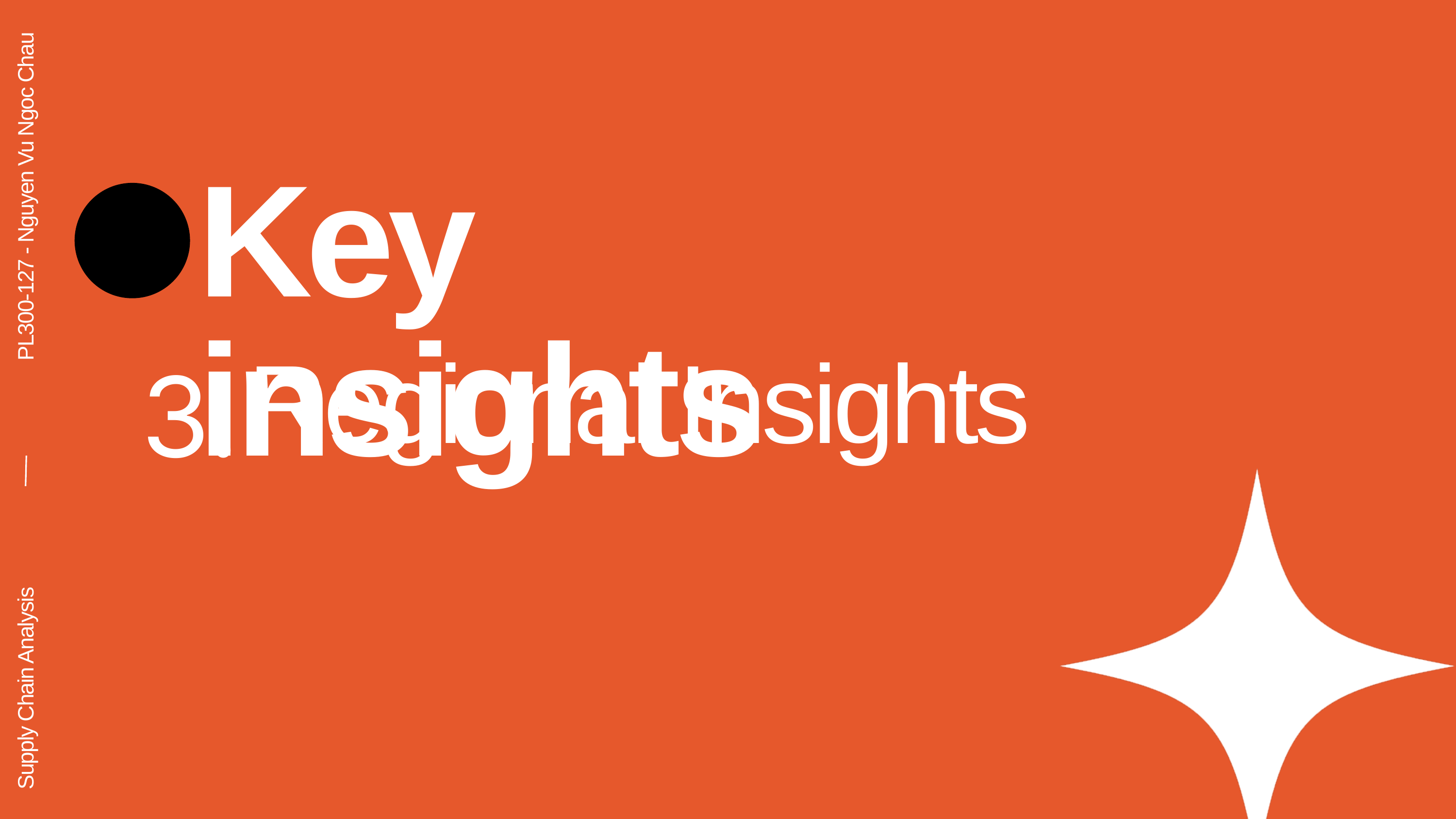

Key insights

PL300-127 - Nguyen Vu Ngoc Chau
3.
Regional Insights

Supply Chain Analysis